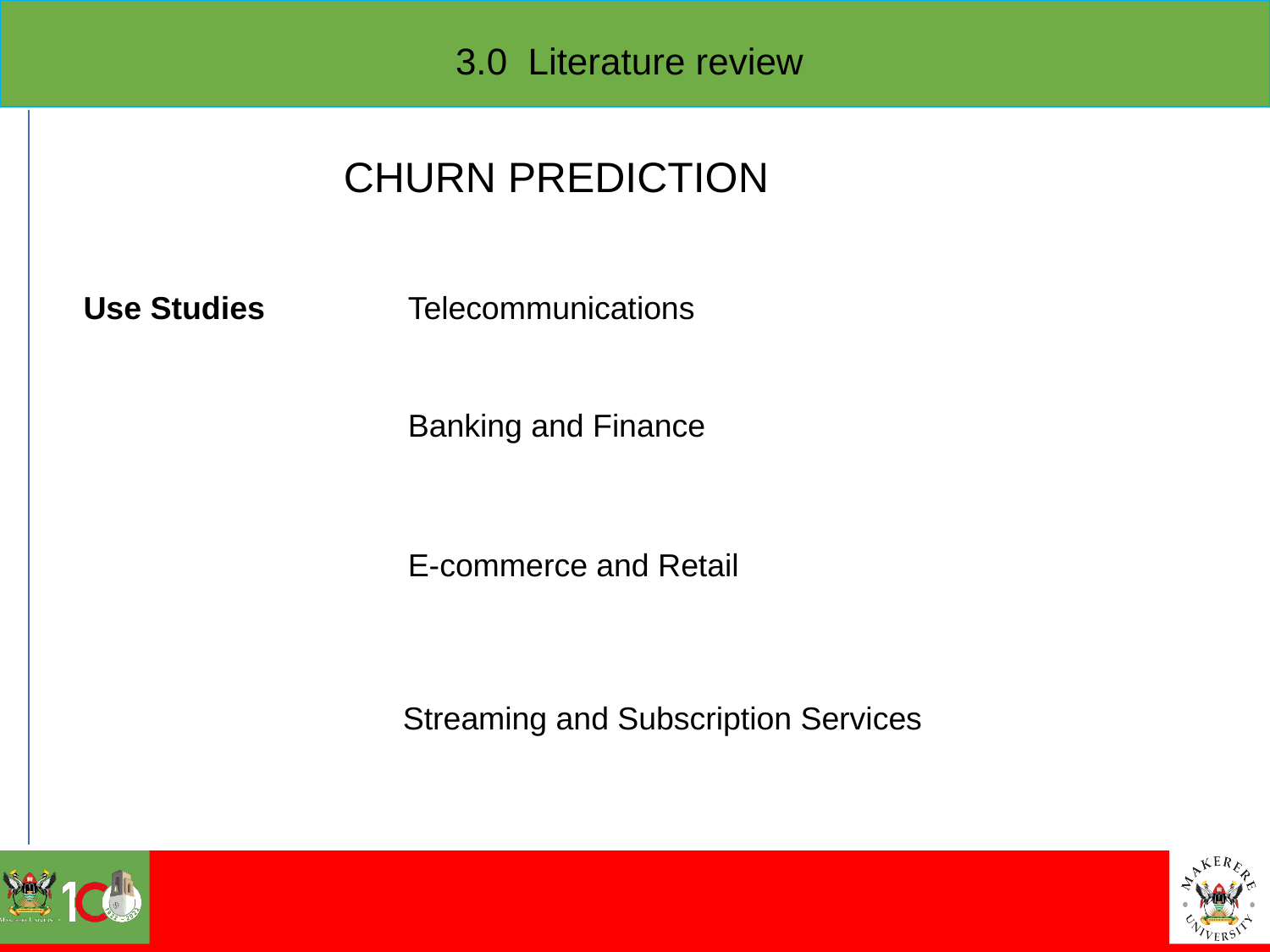

3.0  Literature review
CHURN PREDICTION
Use Studies
Telecommunications
Banking and Finance
E-commerce and Retail
Streaming and Subscription Services